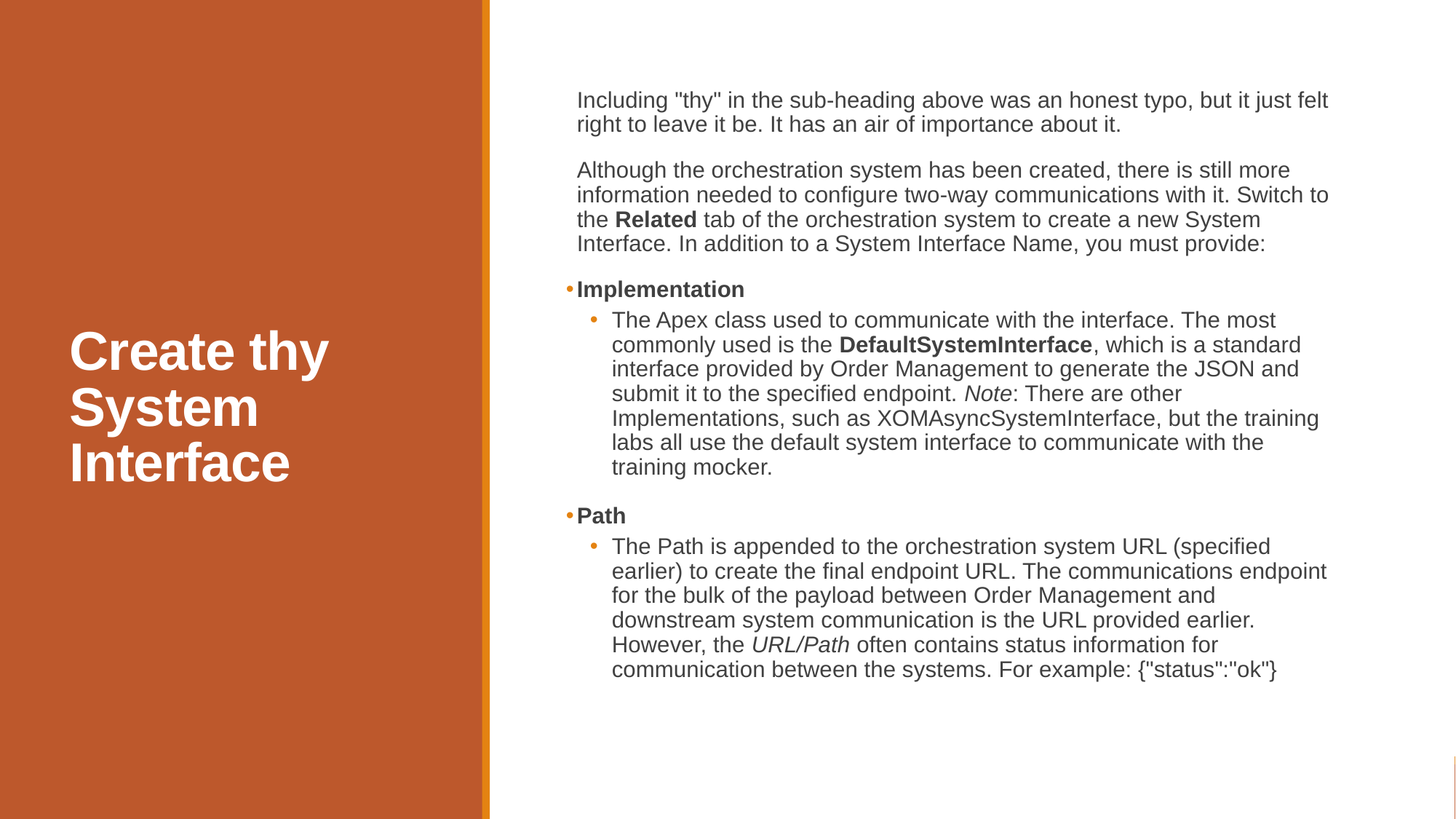

# Create thy System Interface
Including "thy" in the sub-heading above was an honest typo, but it just felt right to leave it be. It has an air of importance about it.
Although the orchestration system has been created, there is still more information needed to configure two-way communications with it. Switch to the Related tab of the orchestration system to create a new System Interface. In addition to a System Interface Name, you must provide:
Implementation
The Apex class used to communicate with the interface. The most commonly used is the DefaultSystemInterface, which is a standard interface provided by Order Management to generate the JSON and submit it to the specified endpoint. Note: There are other Implementations, such as XOMAsyncSystemInterface, but the training labs all use the default system interface to communicate with the training mocker.
Path
The Path is appended to the orchestration system URL (specified earlier) to create the final endpoint URL. The communications endpoint for the bulk of the payload between Order Management and downstream system communication is the URL provided earlier. However, the URL/Path often contains status information for communication between the systems. For example: {"status":"ok"}